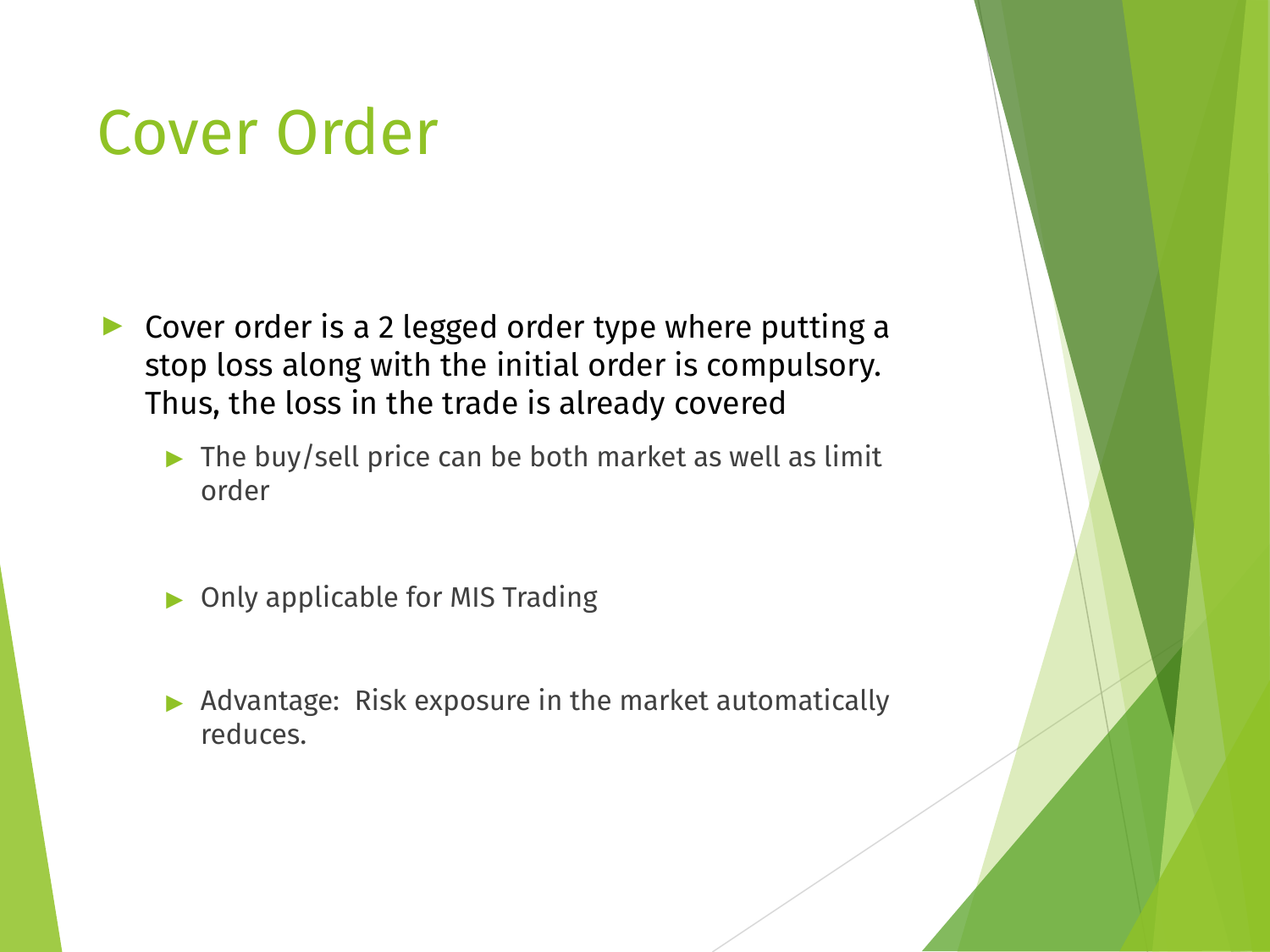

# Cover Order
Cover order is a 2 legged order type where putting a stop loss along with the initial order is compulsory. Thus, the loss in the trade is already covered
The buy/sell price can be both market as well as limit order

Only applicable for MIS Trading

Advantage:  Risk exposure in the market automatically reduces.